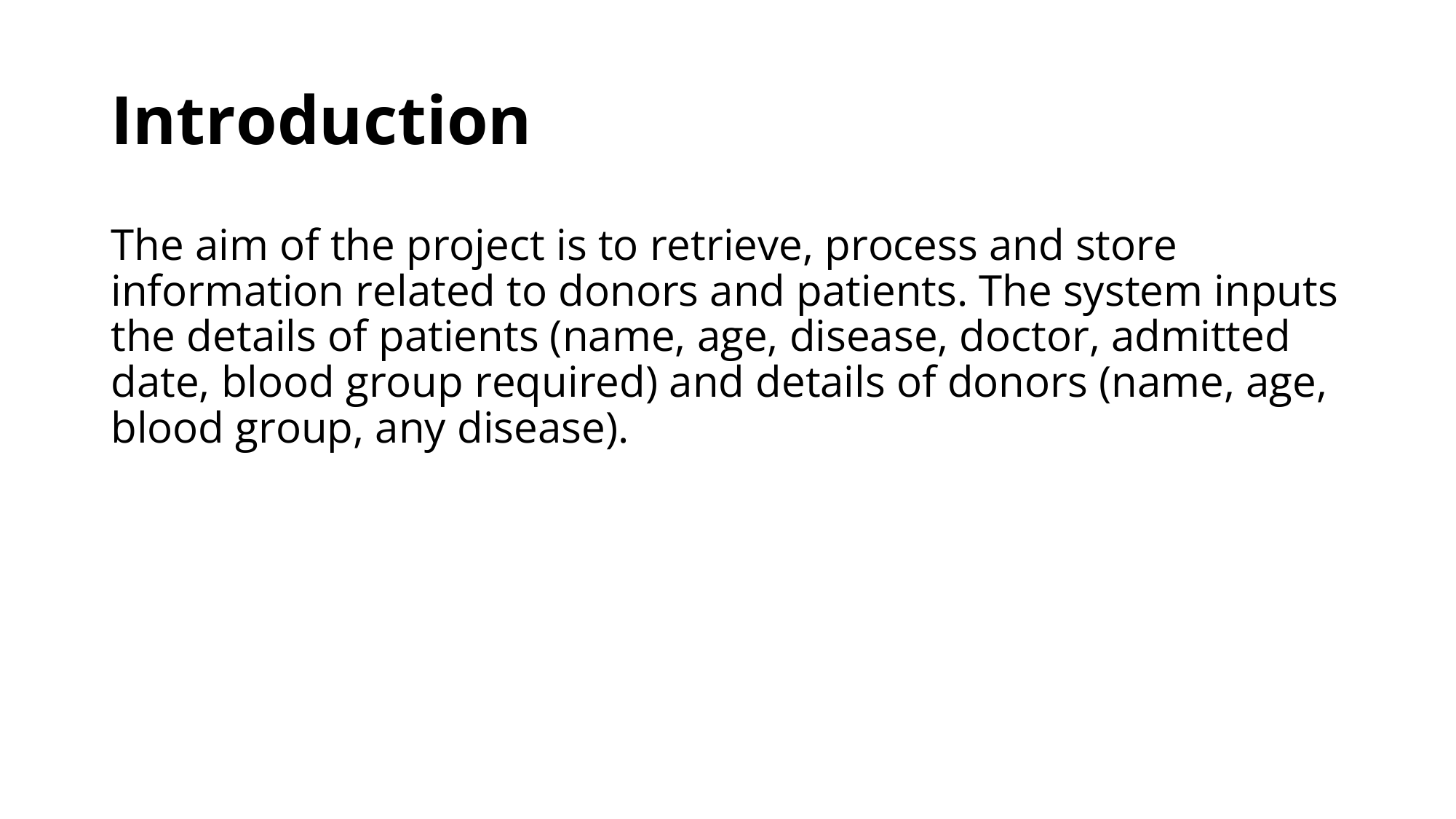

# Introduction
The aim of the project is to retrieve, process and store information related to donors and patients. The system inputs the details of patients (name, age, disease, doctor, admitted date, blood group required) and details of donors (name, age, blood group, any disease).